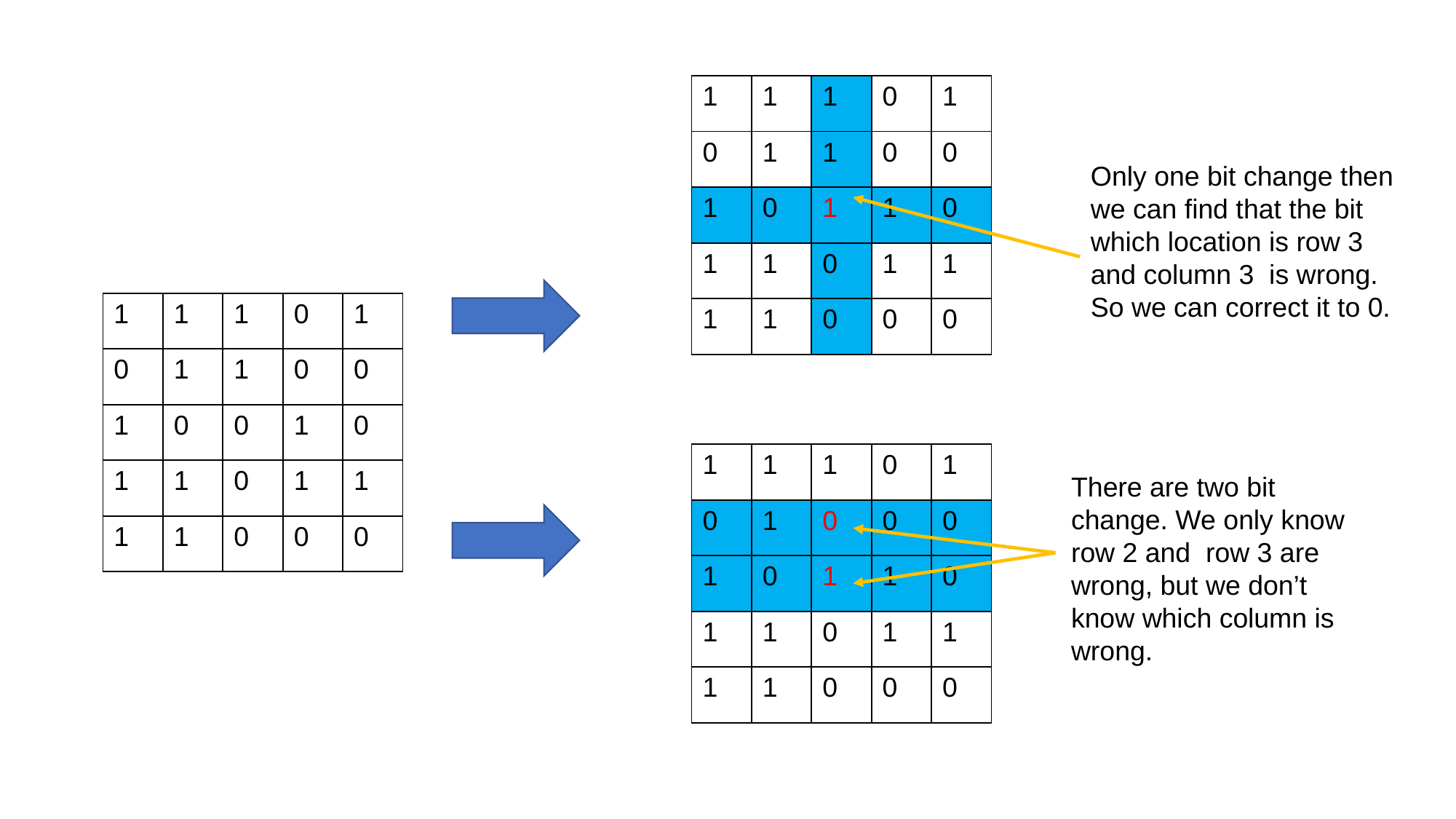

| 1 | 1 | 1 | 0 | 1 |
| --- | --- | --- | --- | --- |
| 0 | 1 | 1 | 0 | 0 |
| 1 | 0 | 1 | 1 | 0 |
| 1 | 1 | 0 | 1 | 1 |
| 1 | 1 | 0 | 0 | 0 |
Only one bit change then we can find that the bit which location is row 3 and column 3  is wrong. So we can correct it to 0.

| 1 | 1 | 1 | 0 | 1 |
| --- | --- | --- | --- | --- |
| 0 | 1 | 1 | 0 | 0 |
| 1 | 0 | 0 | 1 | 0 |
| 1 | 1 | 0 | 1 | 1 |
| 1 | 1 | 0 | 0 | 0 |
| 1 | 1 | 1 | 0 | 1 |
| --- | --- | --- | --- | --- |
| 0 | 1 | 0 | 0 | 0 |
| 1 | 0 | 1 | 1 | 0 |
| 1 | 1 | 0 | 1 | 1 |
| 1 | 1 | 0 | 0 | 0 |
There are two bit change. We only know row 2 and  row 3 are wrong, but we don’t know which column is wrong.